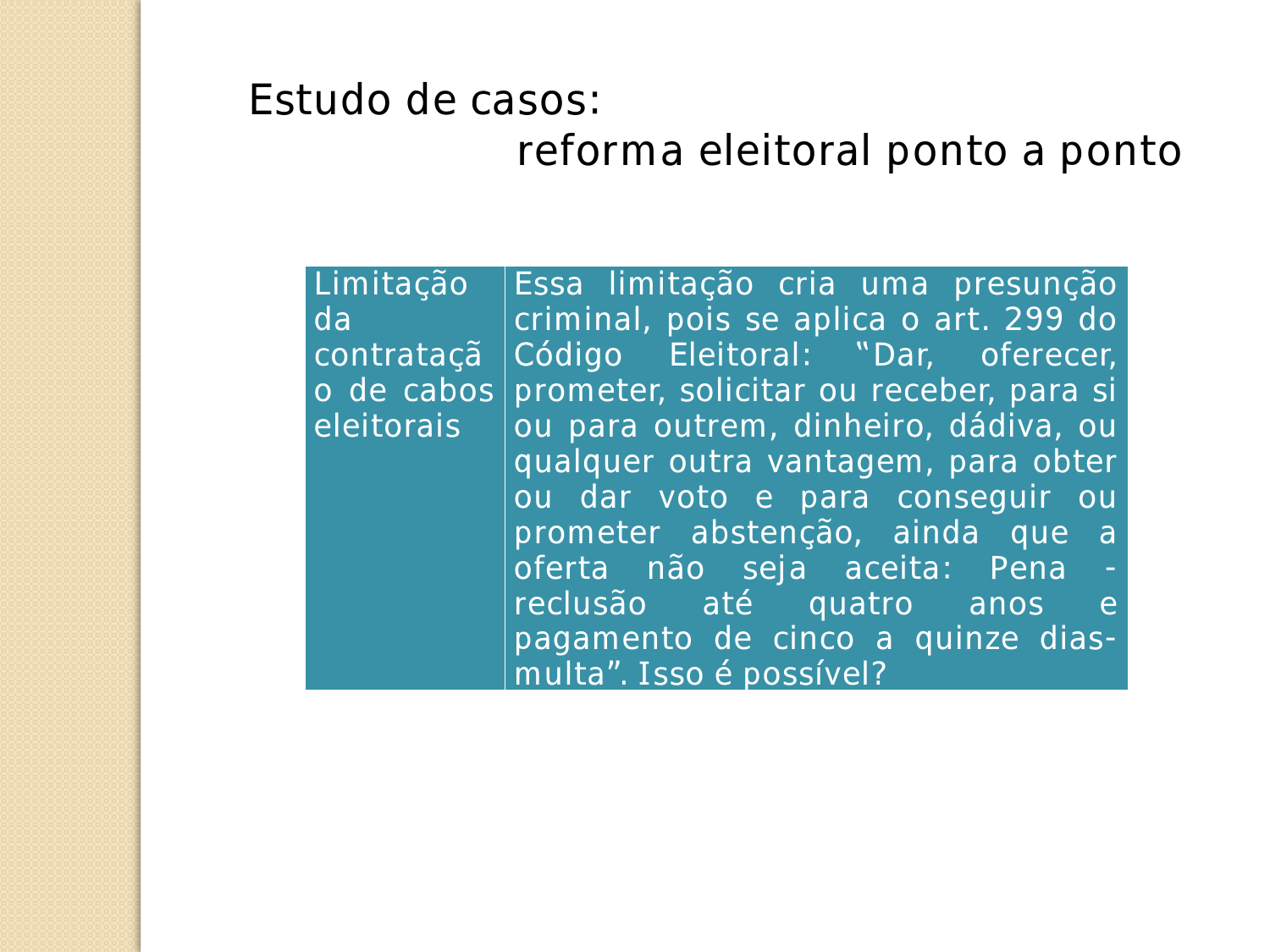

Estudo de casos:
reforma eleitoral ponto a ponto
| Limitação da contratação de cabos eleitorais | Essa limitação cria uma presunção criminal, pois se aplica o art. 299 do Código Eleitoral: “Dar, oferecer, prometer, solicitar ou receber, para si ou para outrem, dinheiro, dádiva, ou qualquer outra vantagem, para obter ou dar voto e para conseguir ou prometer abstenção, ainda que a oferta não seja aceita: Pena - reclusão até quatro anos e pagamento de cinco a quinze dias-multa”. Isso é possível? |
| --- | --- |